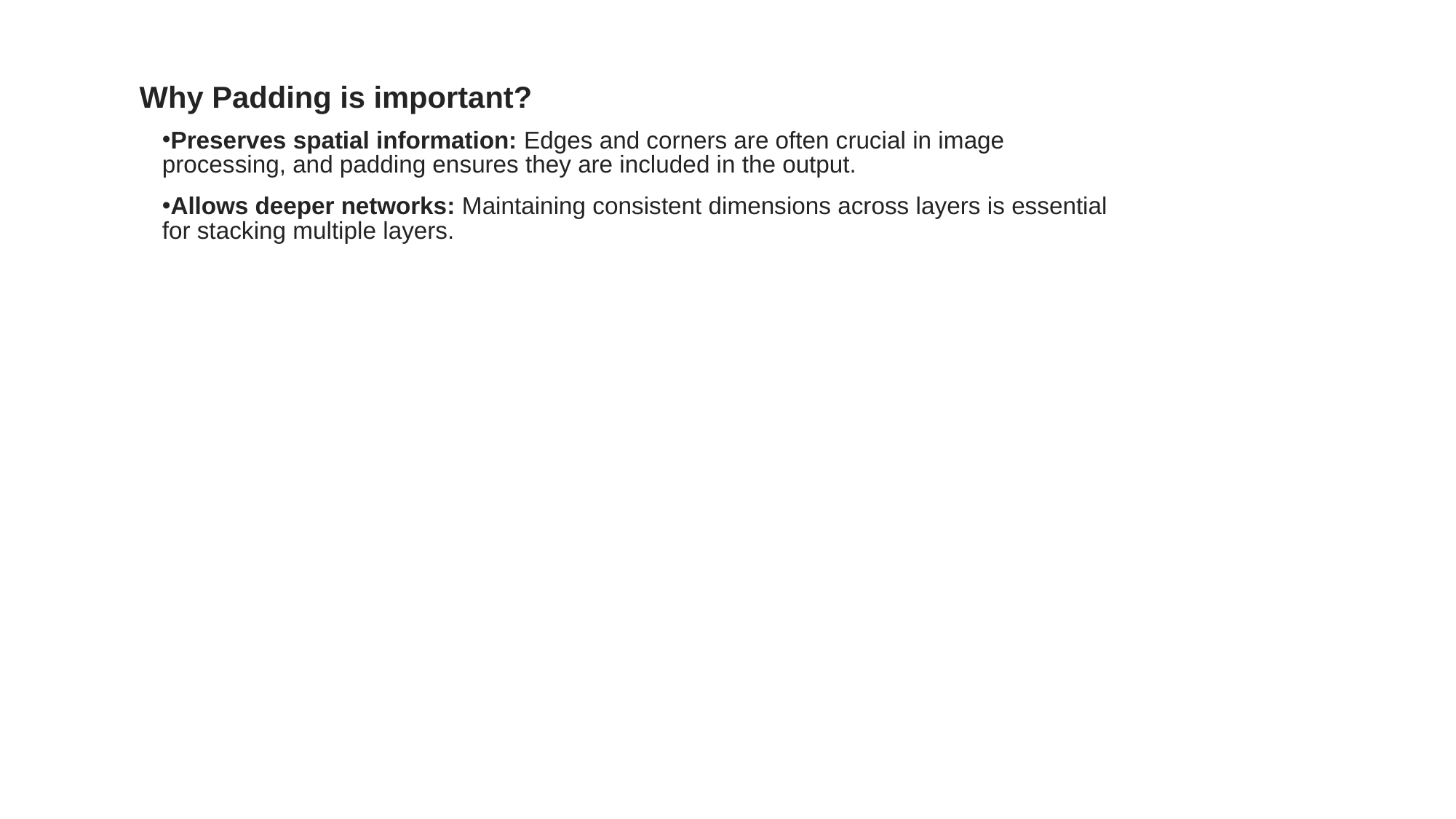

Why Padding is important?
Preserves spatial information: Edges and corners are often crucial in image processing, and padding ensures they are included in the output.
Allows deeper networks: Maintaining consistent dimensions across layers is essential for stacking multiple layers.